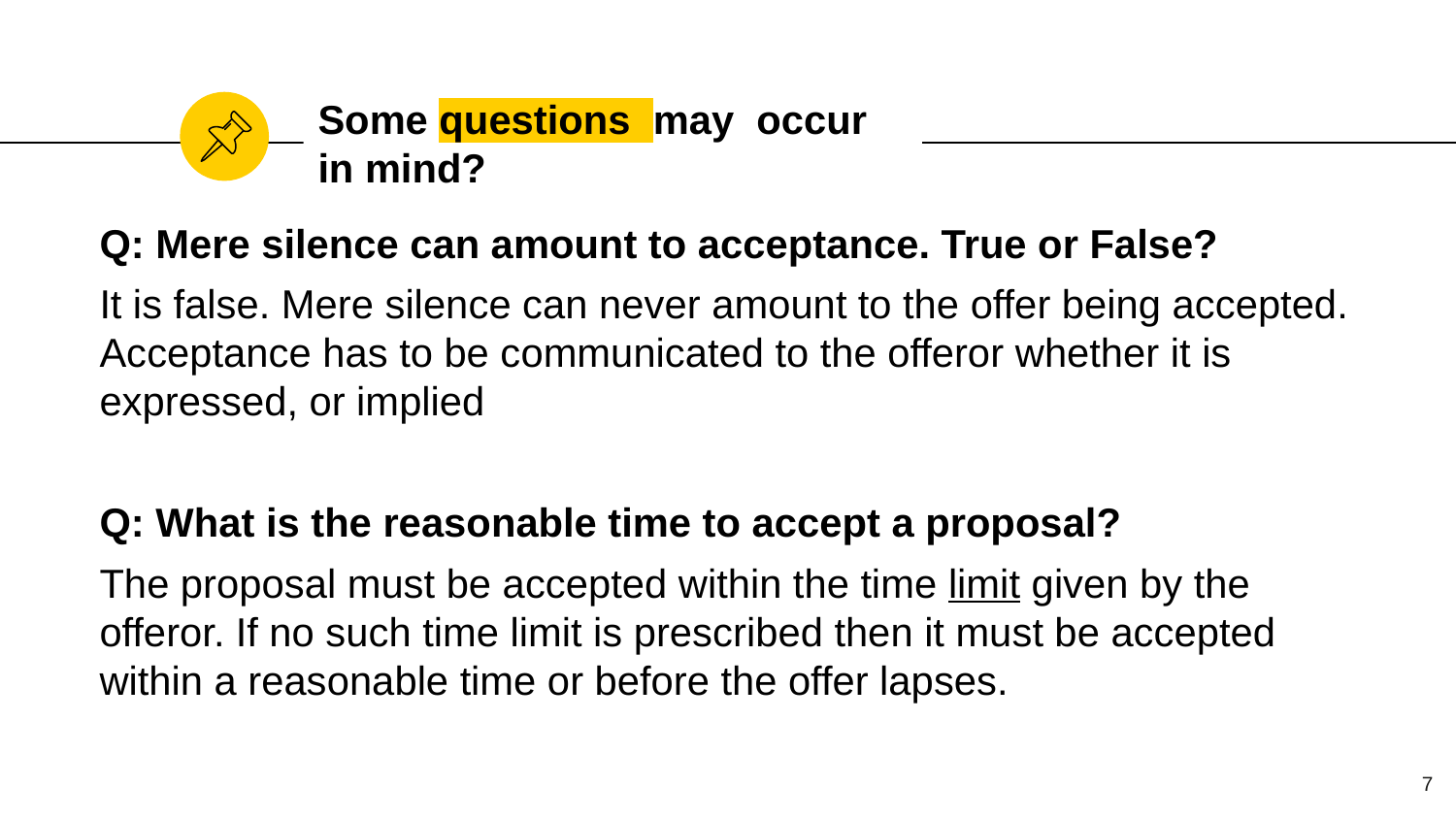

Some questions  may  occur in mind?

Q: Mere silence can amount to acceptance. True or False?
It is false. Mere silence can never amount to the offer being accepted. Acceptance has to be communicated to the offeror whether it is expressed, or implied

Q: What is the reasonable time to accept a proposal?
The proposal must be accepted within the time limit given by the offeror. If no such time limit is prescribed then it must be accepted within a reasonable time or before the offer lapses.
7